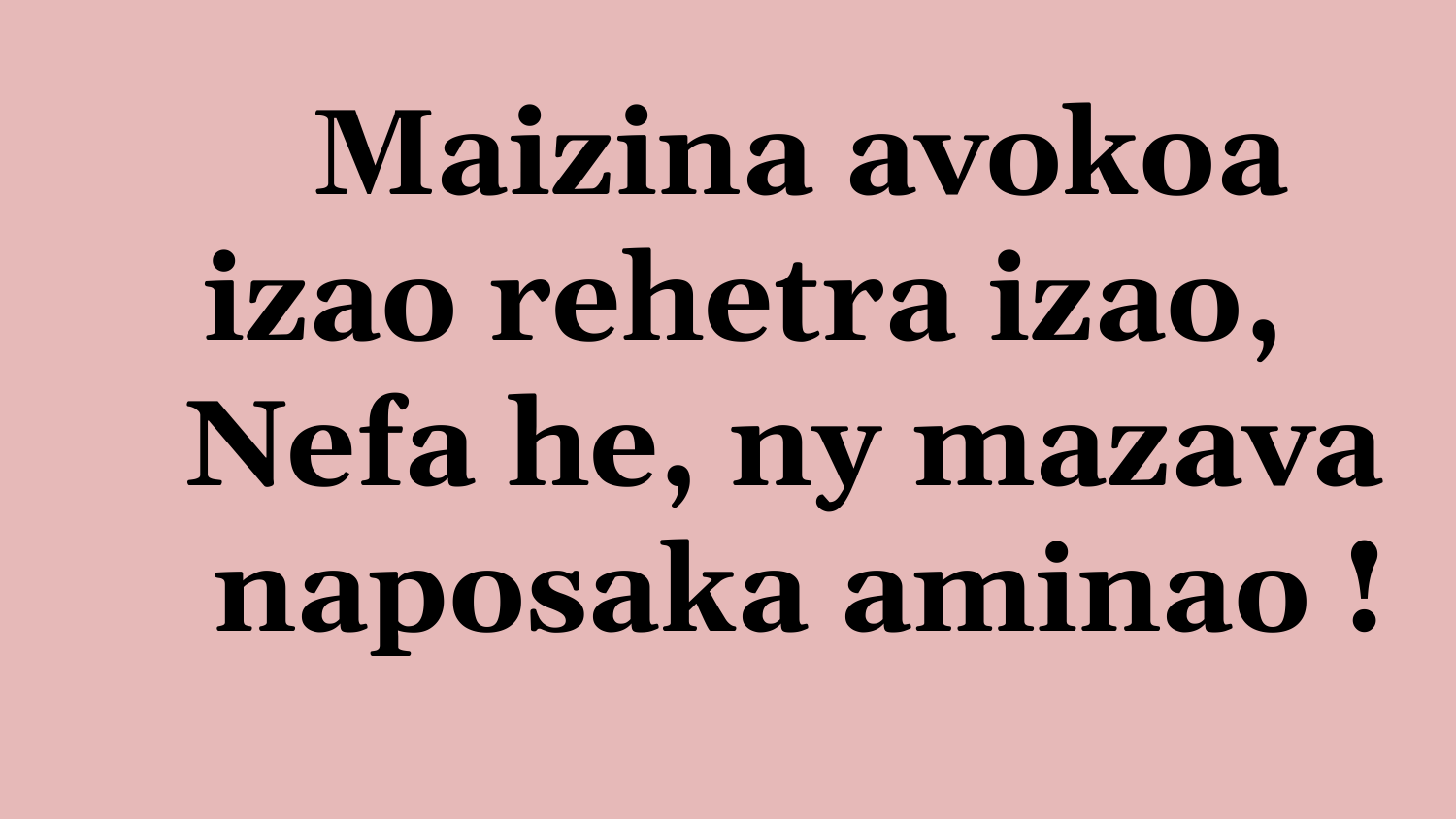

# Maizina avokoa izao rehetra izao, Nefa he, ny mazava 	naposaka aminao !